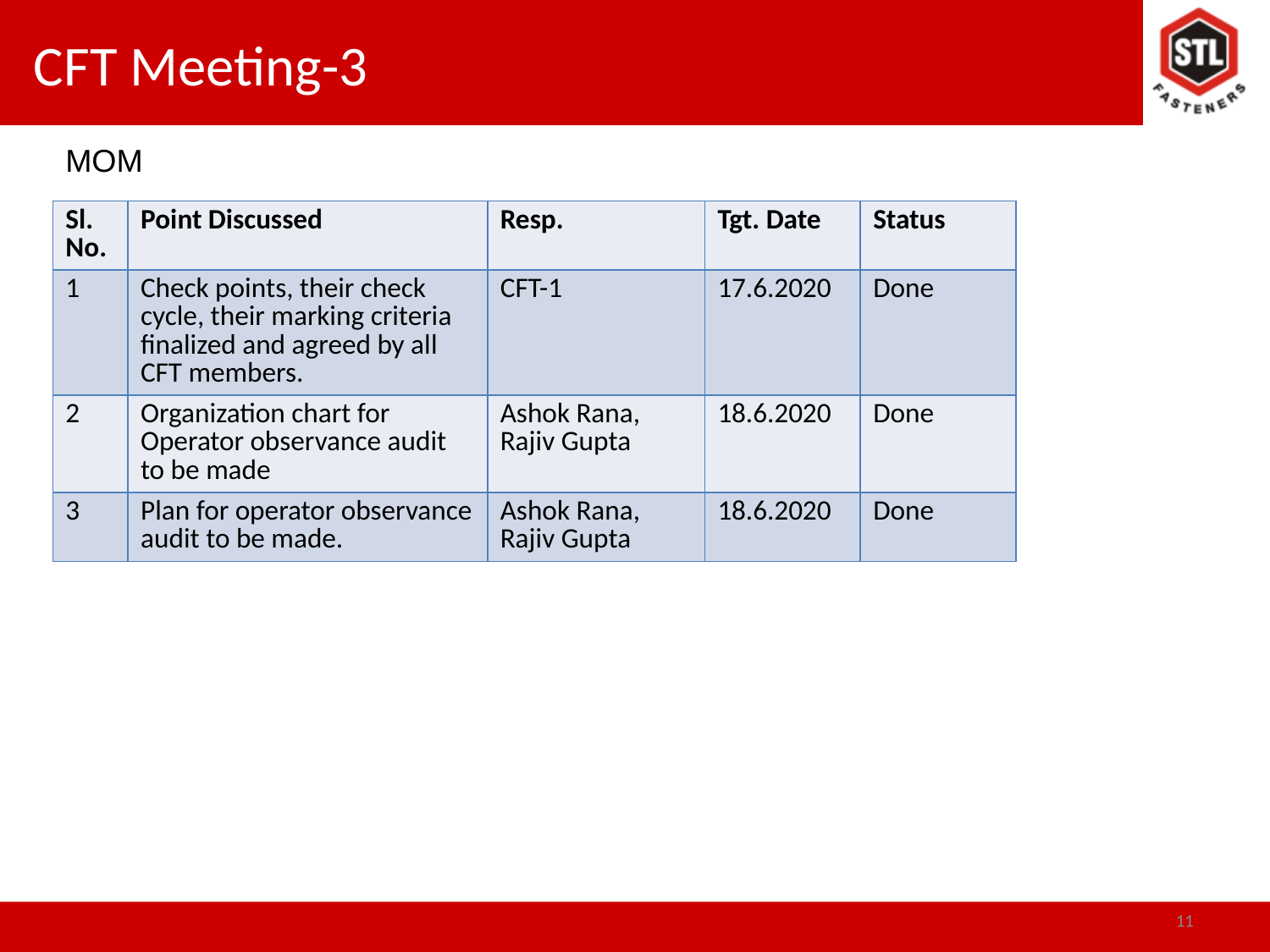

# CFT Meeting-3
MOM
| Sl. No. | Point Discussed | Resp. | Tgt. Date | Status |
| --- | --- | --- | --- | --- |
| 1 | Check points, their check cycle, their marking criteria finalized and agreed by all CFT members. | CFT-1 | 17.6.2020 | Done |
| 2 | Organization chart for Operator observance audit to be made | Ashok Rana, Rajiv Gupta | 18.6.2020 | Done |
| 3 | Plan for operator observance audit to be made. | Ashok Rana, Rajiv Gupta | 18.6.2020 | Done |
11